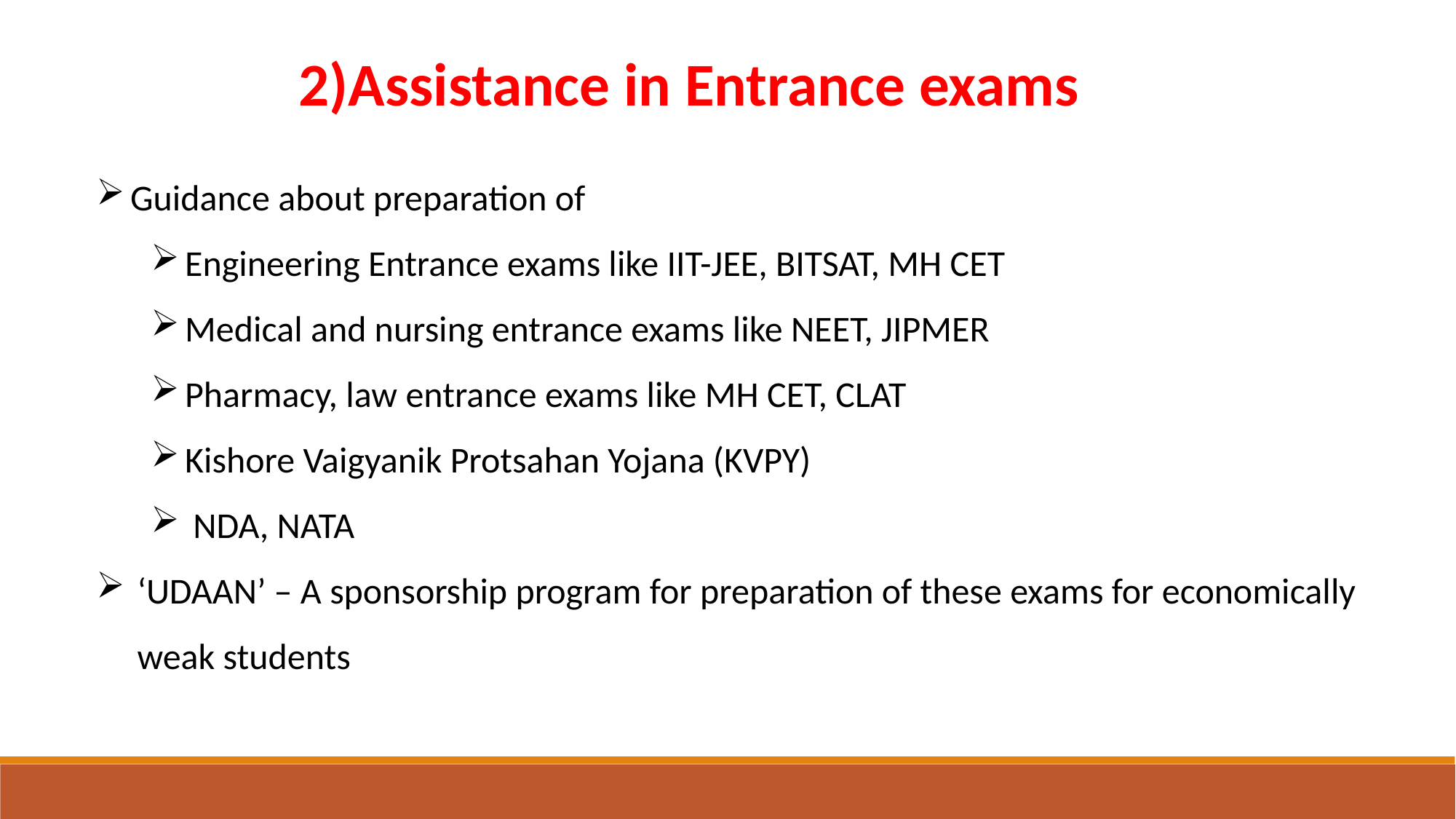

2)Assistance in Entrance exams
Guidance about preparation of
Engineering Entrance exams like IIT-JEE, BITSAT, MH CET
Medical and nursing entrance exams like NEET, JIPMER
Pharmacy, law entrance exams like MH CET, CLAT
Kishore Vaigyanik Protsahan Yojana (KVPY)
 NDA, NATA
‘UDAAN’ – A sponsorship program for preparation of these exams for economically weak students